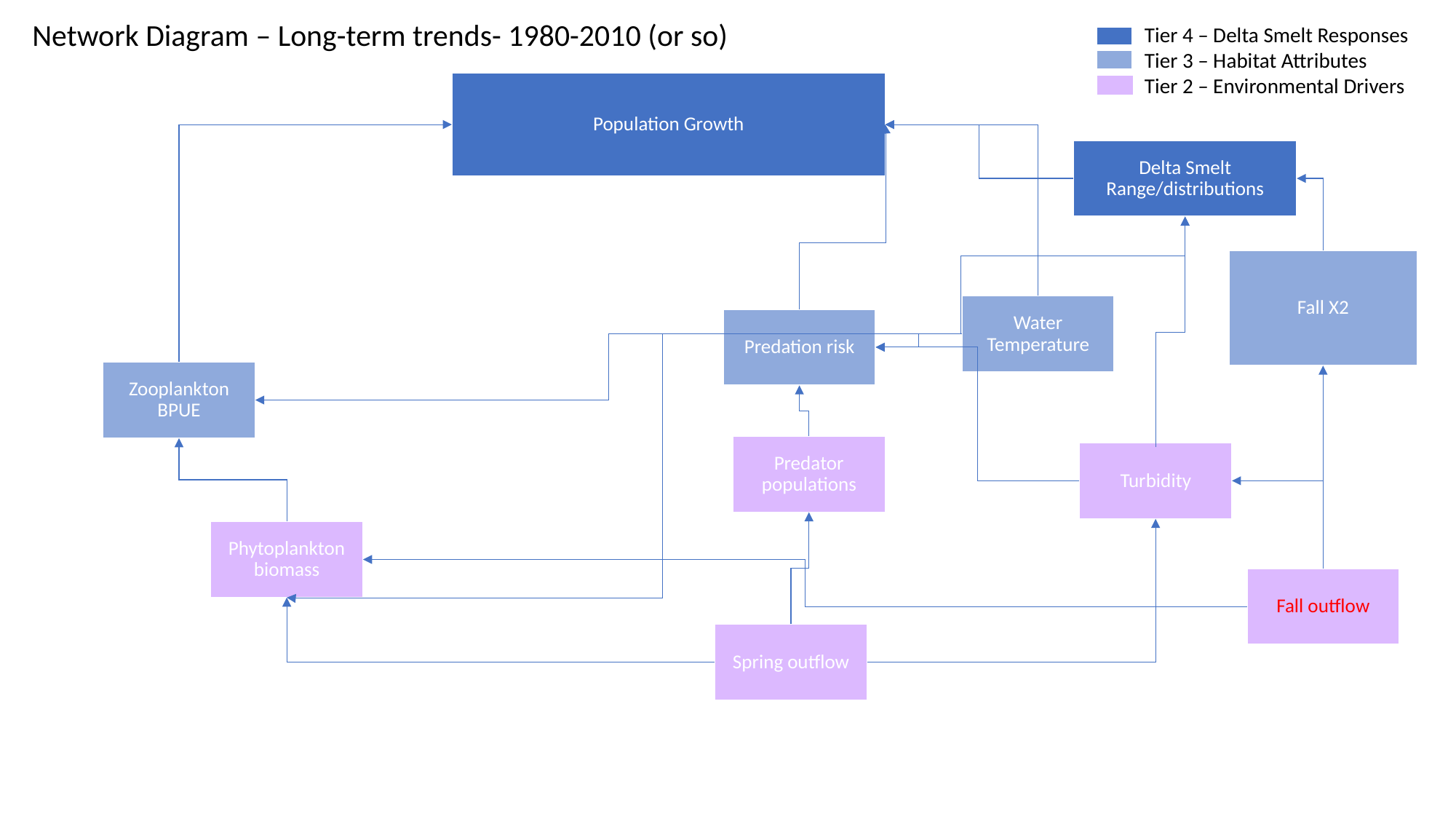

# Network Diagram – Long-term trends- 1980-2010 (or so)
Tier 4 – Delta Smelt Responses
Tier 3 – Habitat Attributes
Tier 2 – Environmental Drivers

Population Growth

Delta Smelt Range/distributions
Fall X2
Water Temperature
Predation risk
Zooplankton BPUE
Predator populations
Turbidity
Phytoplankton biomass
Fall outflow
Spring outflow